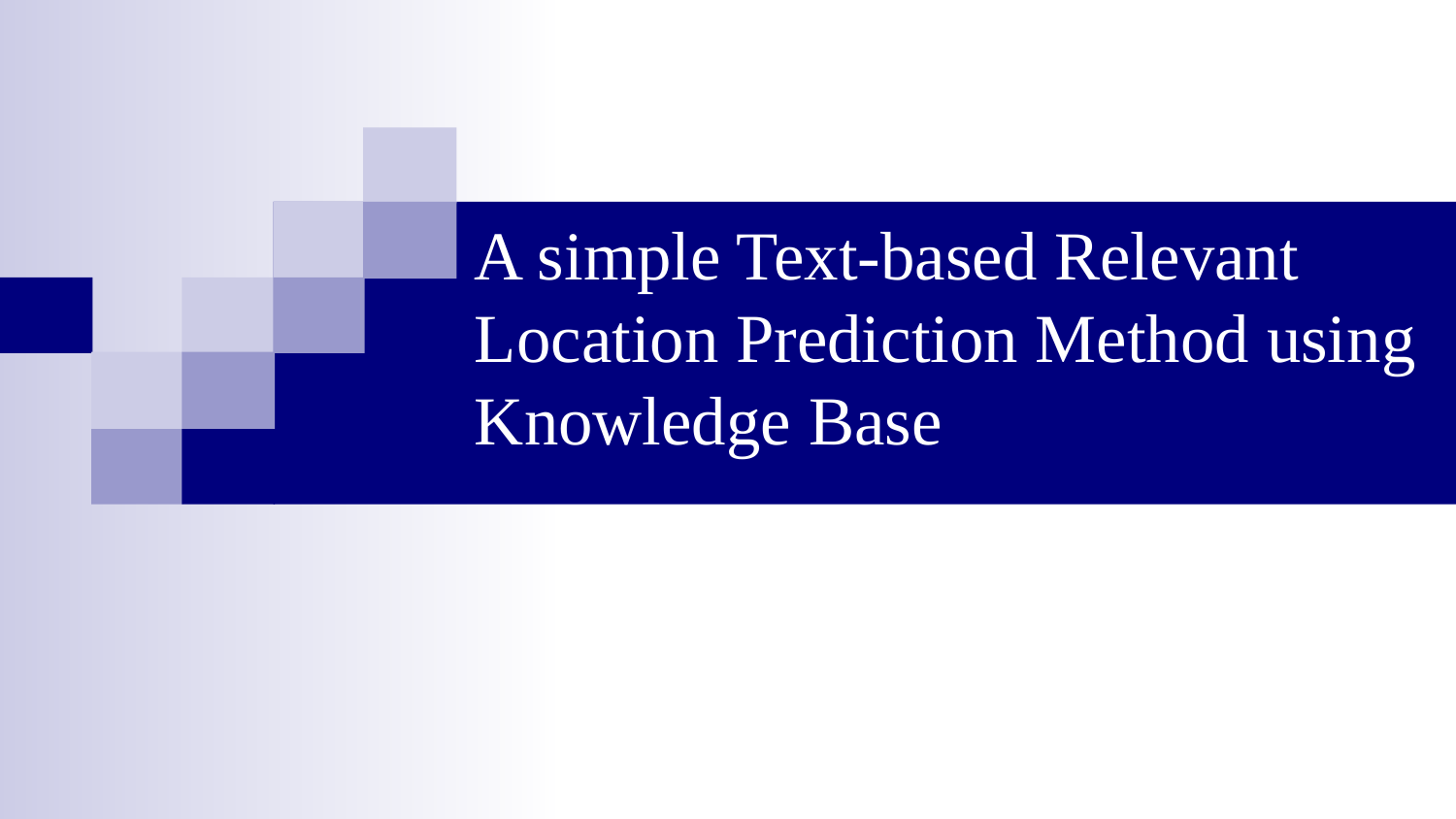

# A simple Text-based Relevant Location Prediction Method using Knowledge Base